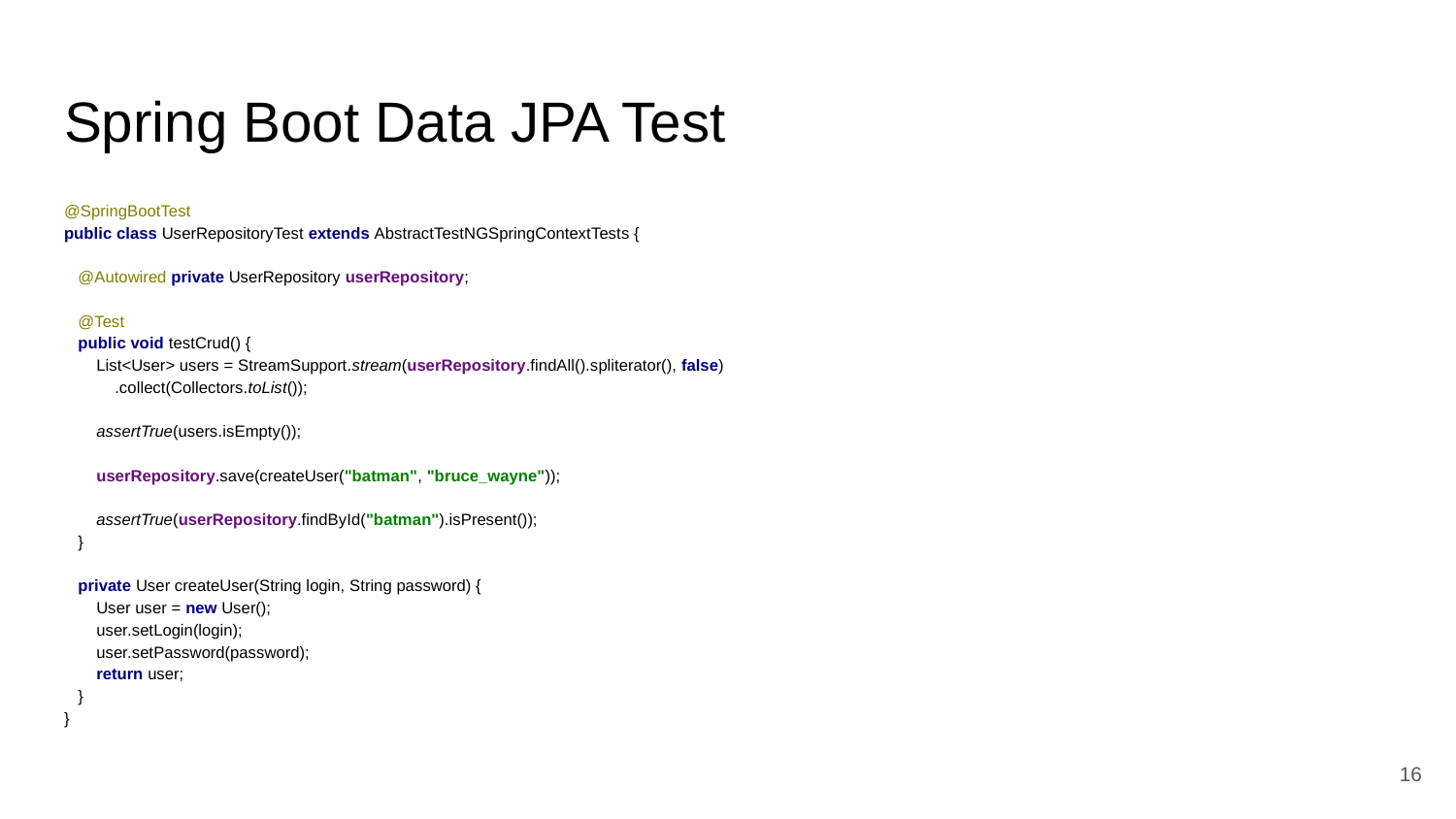

# Spring Boot Data JPA Test
@SpringBootTest
public class UserRepositoryTest extends AbstractTestNGSpringContextTests {

   @Autowired private UserRepository userRepository;

   @Test
   public void testCrud() {
       List<User> users = StreamSupport.stream(userRepository.findAll().spliterator(), false)
           .collect(Collectors.toList());

       assertTrue(users.isEmpty());

       userRepository.save(createUser("batman", "bruce_wayne"));

       assertTrue(userRepository.findById("batman").isPresent());
   }

   private User createUser(String login, String password) {
       User user = new User();
       user.setLogin(login);
       user.setPassword(password);
       return user;
   }
}

16